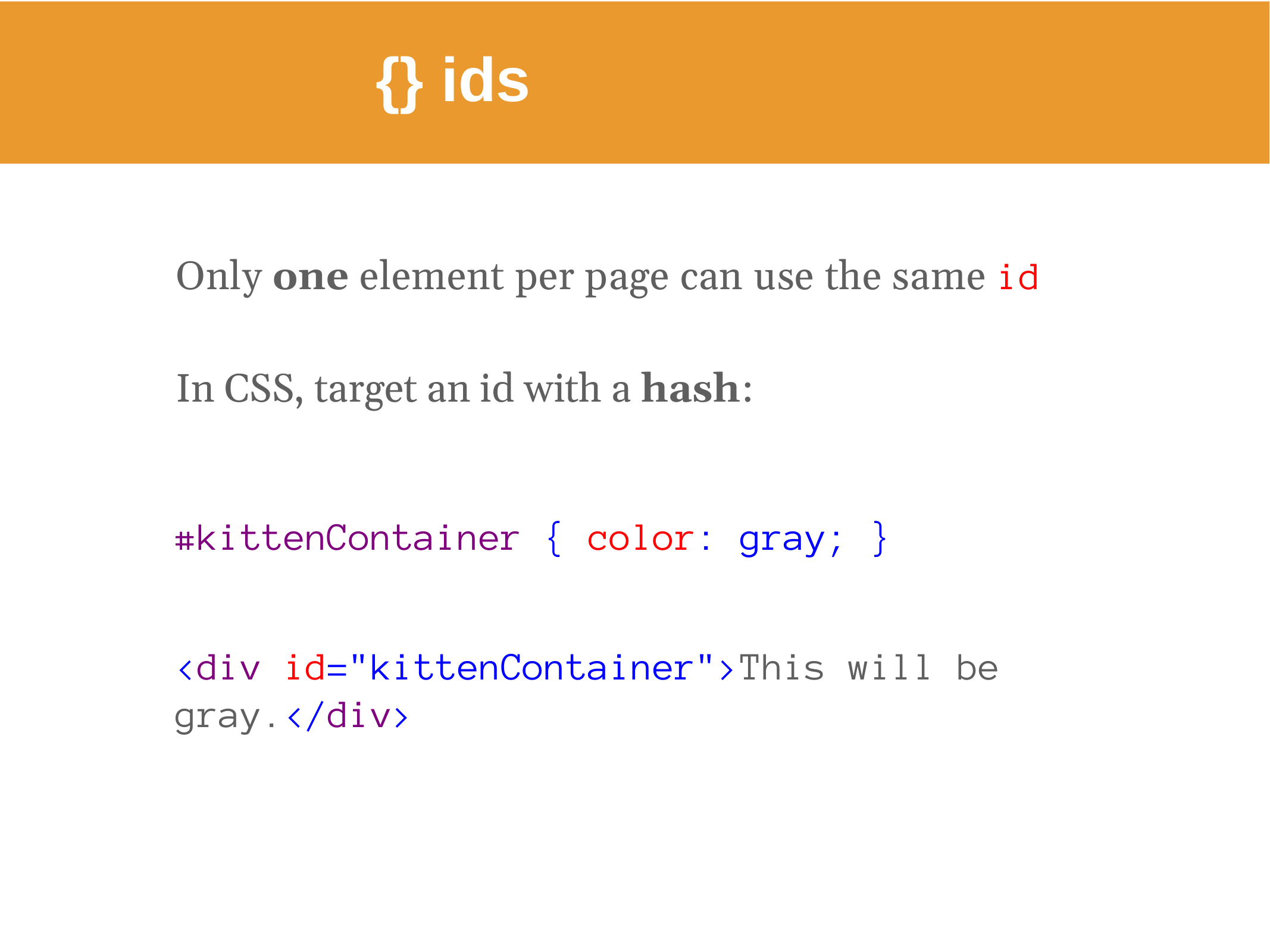

# {} ids
Only one element per page can use the same id

In CSS, target an id with a hash:

#kittenContainer { color: gray; }

<div id="kittenContainer">This will be gray.</div>